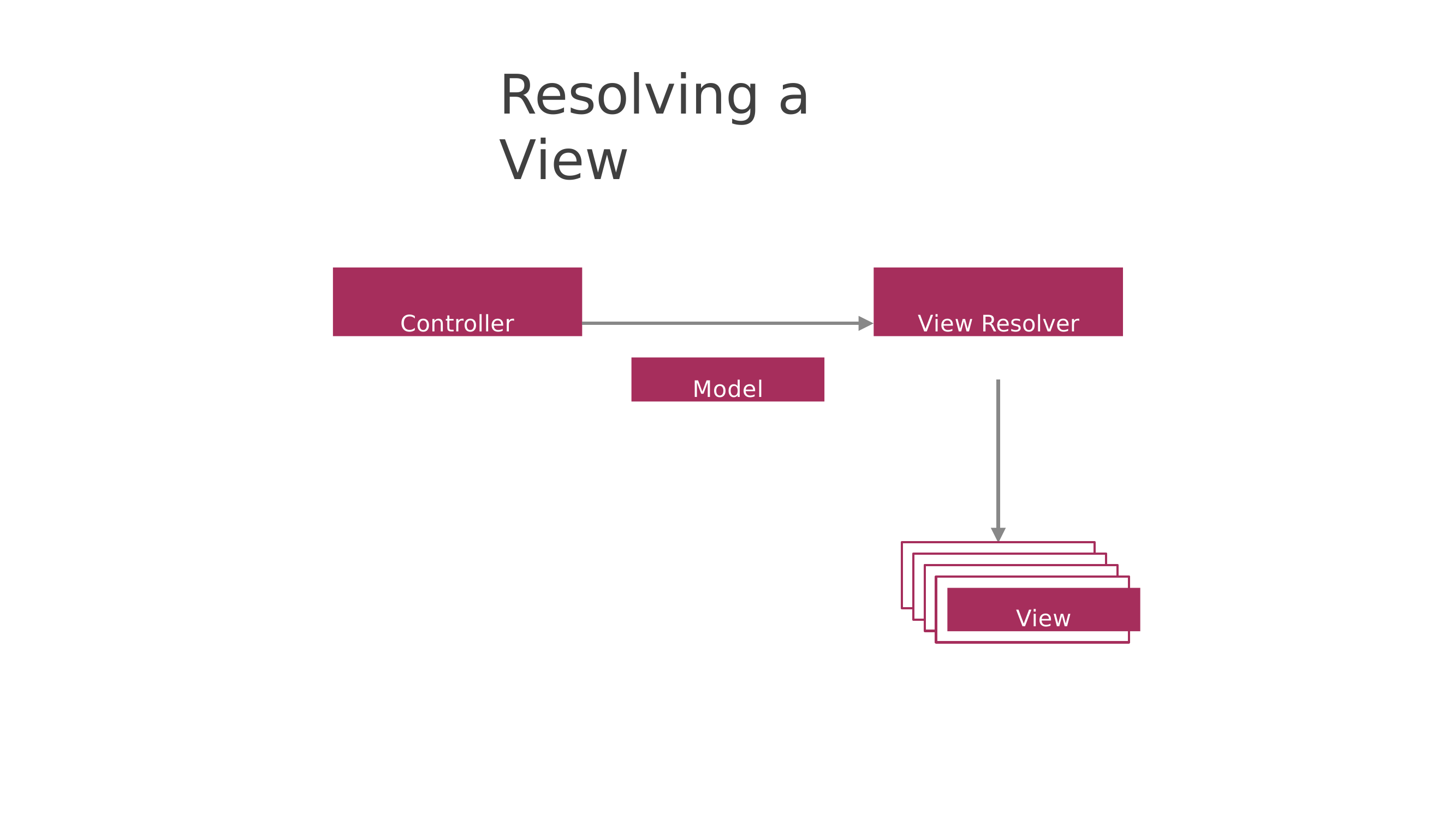

# Resolving a View

Controller

View Resolver

Model

View
5